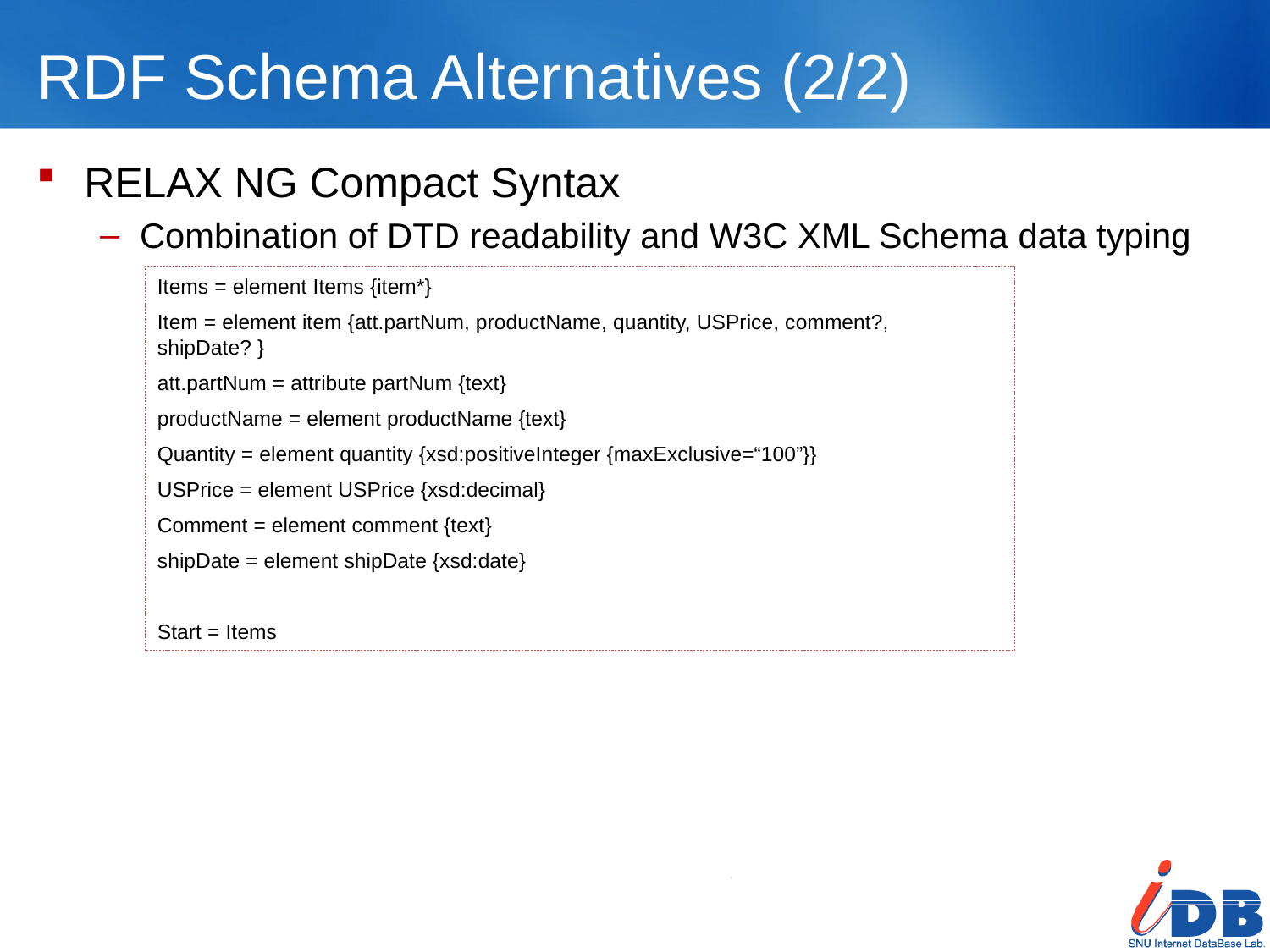

# RDF Schema Alternatives (2/2)
RELAX NG Compact Syntax
Combination of DTD readability and W3C XML Schema data typing

Items = element Items {item*}
Item = element item {att.partNum, productName, quantity, USPrice, comment?, shipDate? }
att.partNum = attribute partNum {text}
productName = element productName {text}
Quantity = element quantity {xsd:positiveInteger {maxExclusive=“100”}}
USPrice = element USPrice {xsd:decimal}
Comment = element comment {text}
shipDate = element shipDate {xsd:date}

Start = Items